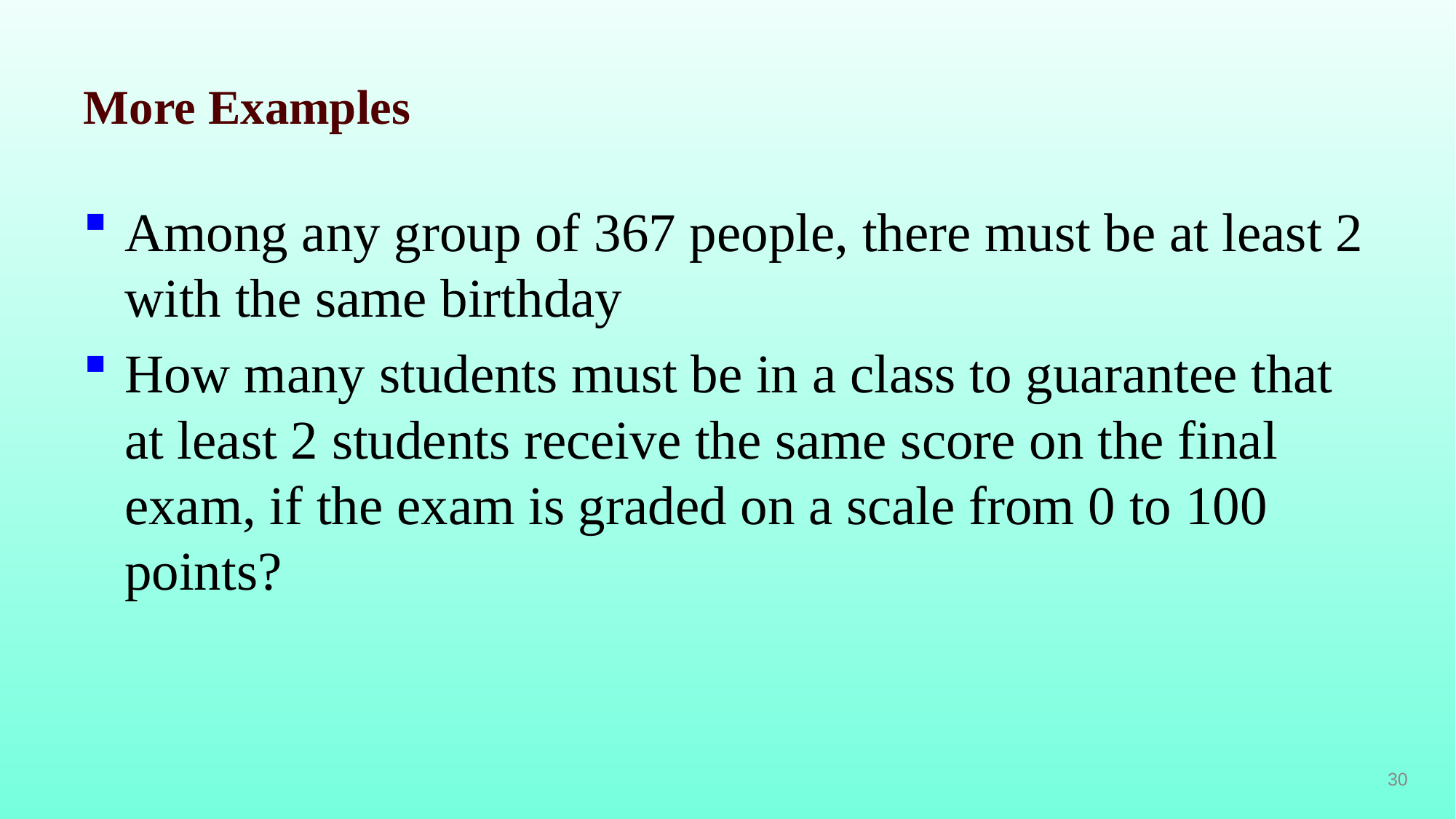

30
# More Examples
Among any group of 367 people, there must be at least 2 with the same birthday
How many students must be in a class to guarantee that at least 2 students receive the same score on the final exam, if the exam is graded on a scale from 0 to 100 points?